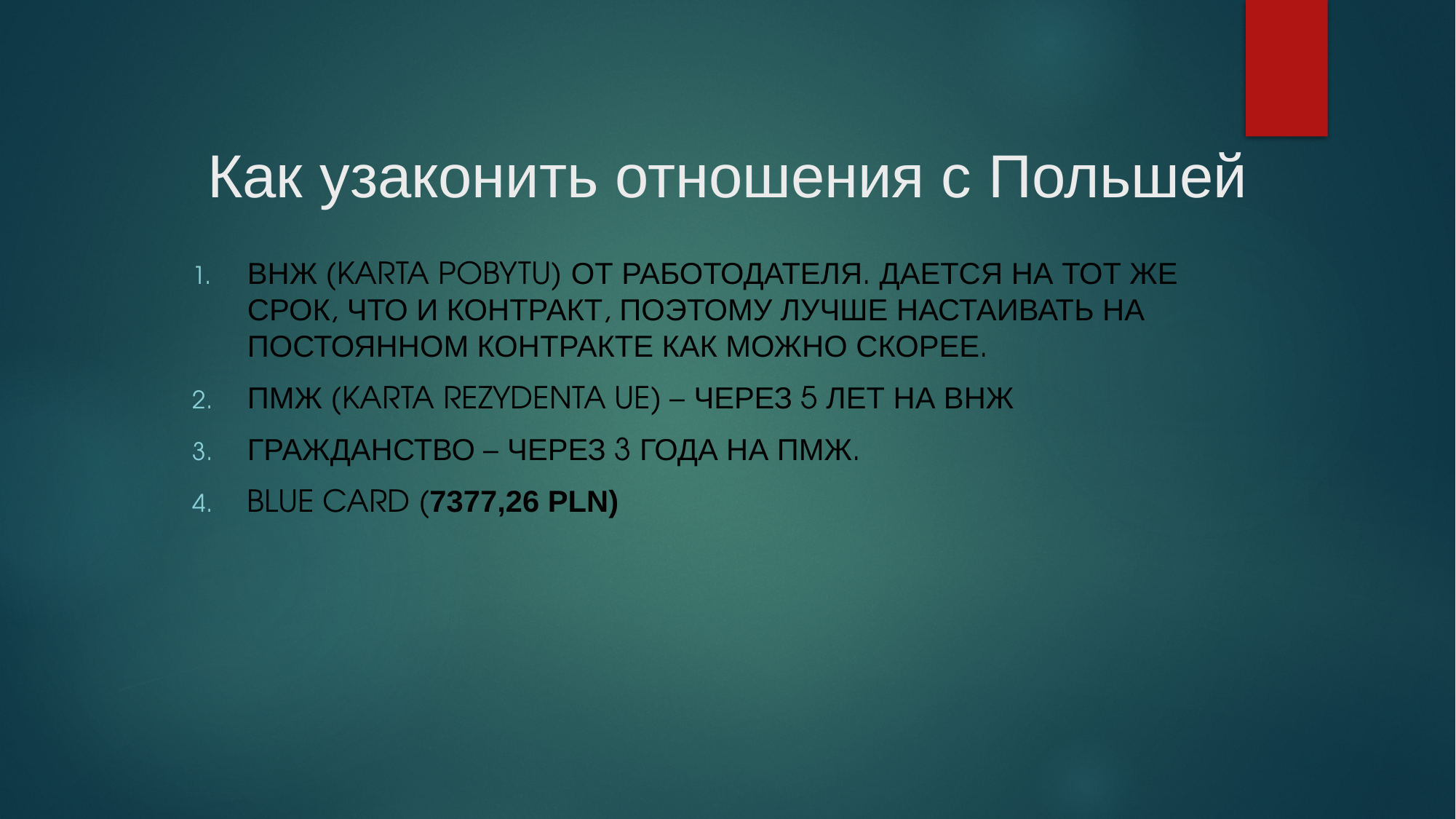

# Как узаконить отношения с Польшей
ВНЖ (karta pobytu) от работодателя. Дается на тот же срок, что и контракт, поэтому лучше настаивать на постоянном контракте как можно скорее.
ПМЖ (karta rezydenta UE) – через 5 лет на ВНЖ
Гражданство – через 3 года на ПМЖ.
Blue Card (7377,26 PLN)